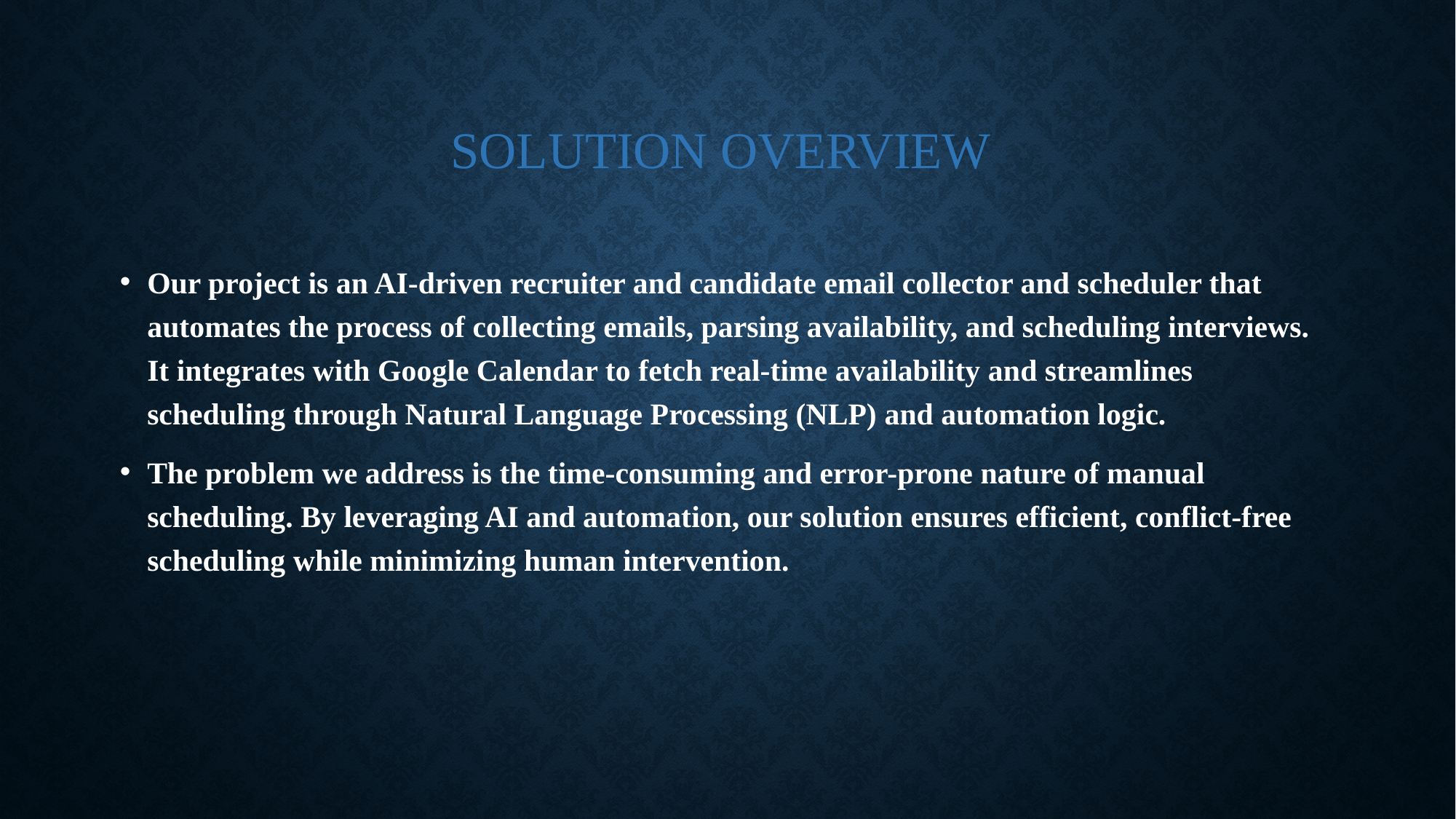

# Solution Overview
Our project is an AI-driven recruiter and candidate email collector and scheduler that automates the process of collecting emails, parsing availability, and scheduling interviews. It integrates with Google Calendar to fetch real-time availability and streamlines scheduling through Natural Language Processing (NLP) and automation logic.
The problem we address is the time-consuming and error-prone nature of manual scheduling. By leveraging AI and automation, our solution ensures efficient, conflict-free scheduling while minimizing human intervention.